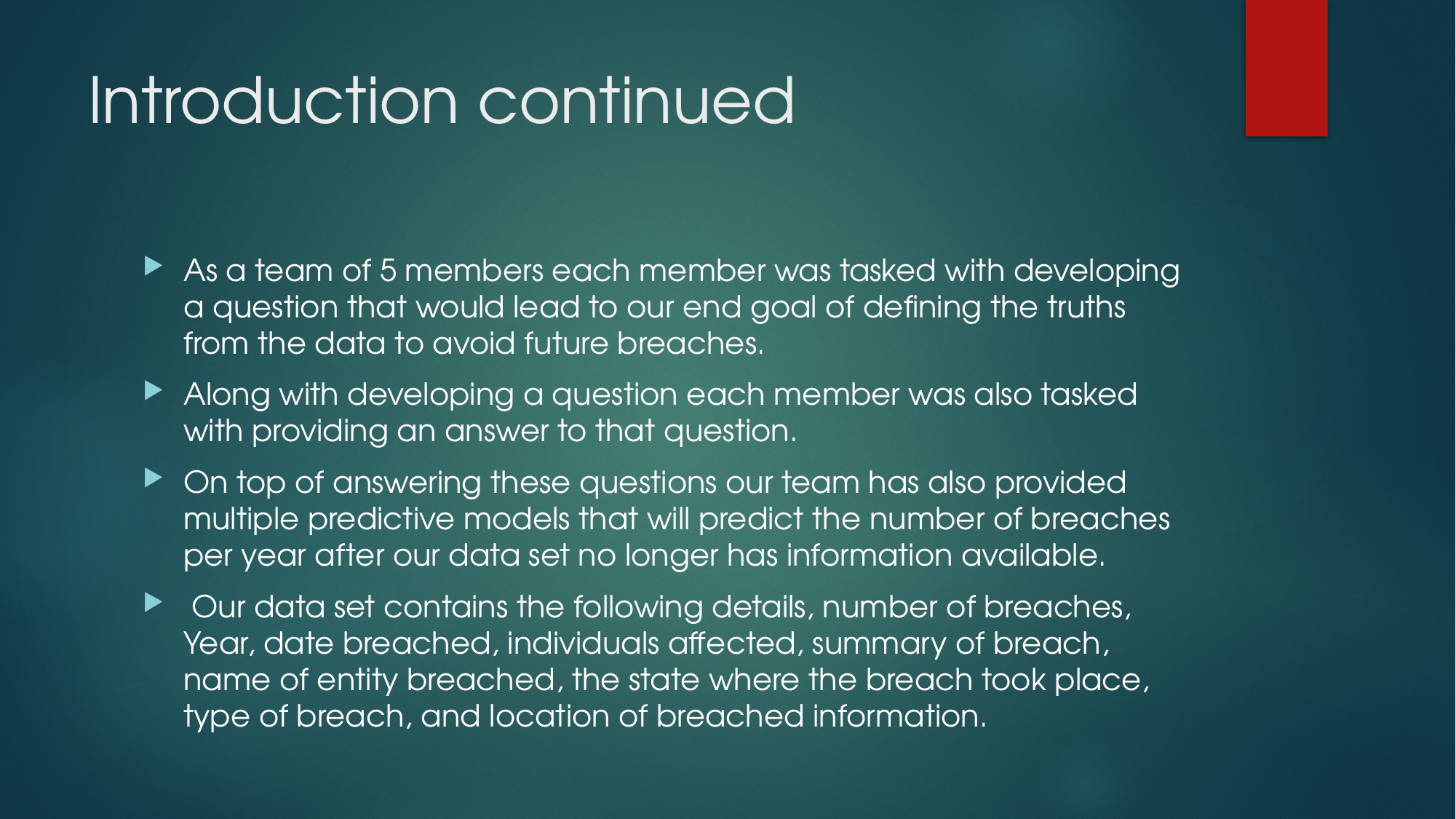

# Introduction continued
As a team of 5 members each member was tasked with developing a question that would lead to our end goal of defining the truths from the data to avoid future breaches.
Along with developing a question each member was also tasked with providing an answer to that question.
On top of answering these questions our team has also provided multiple predictive models that will predict the number of breaches per year after our data set no longer has information available.
 Our data set contains the following details, number of breaches, Year, date breached, individuals affected, summary of breach, name of entity breached, the state where the breach took place, type of breach, and location of breached information.